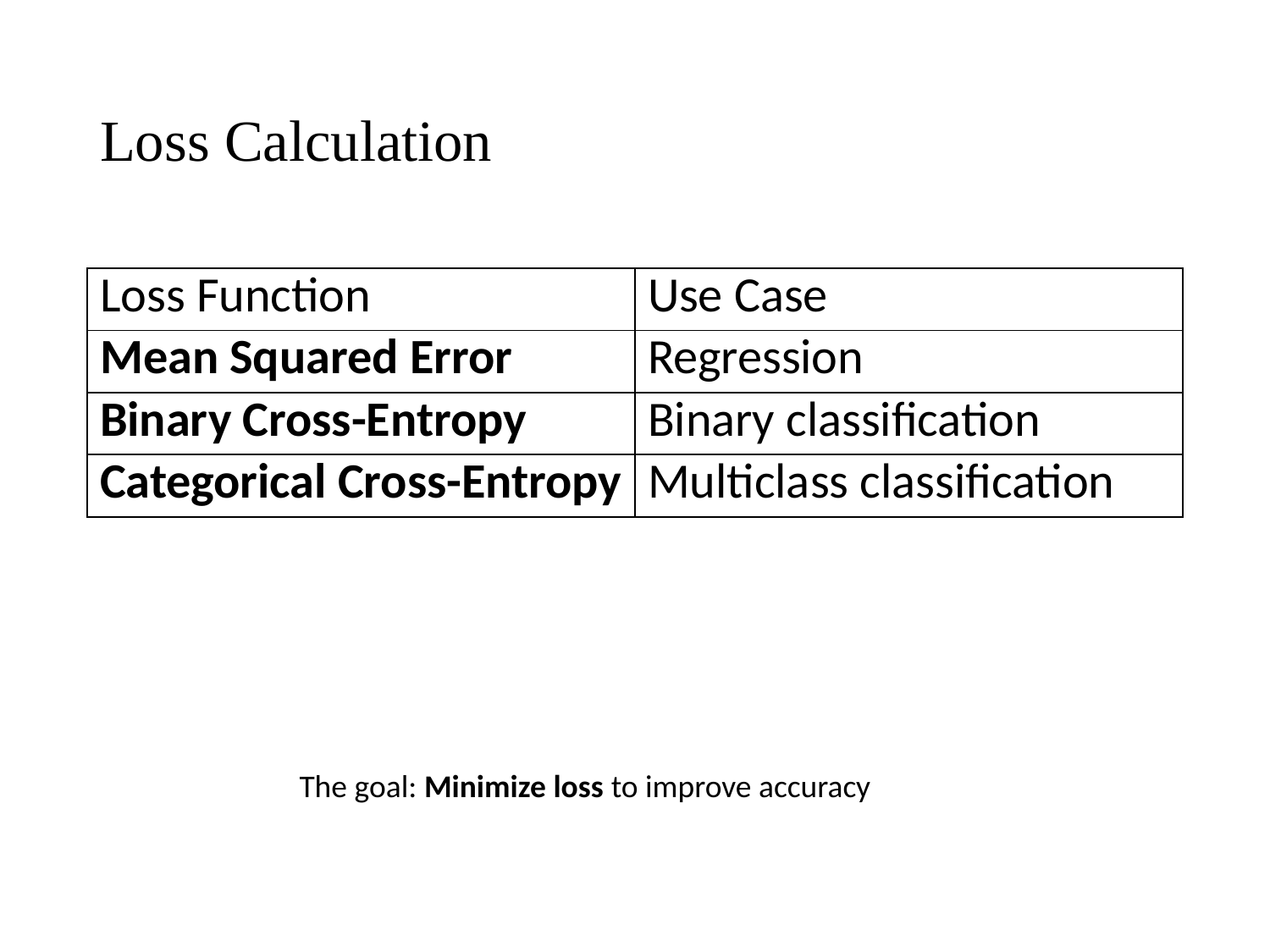

# Loss Calculation
| Loss Function | Use Case |
| --- | --- |
| Mean Squared Error | Regression |
| Binary Cross-Entropy | Binary classification |
| Categorical Cross-Entropy | Multiclass classification |
The goal: Minimize loss to improve accuracy